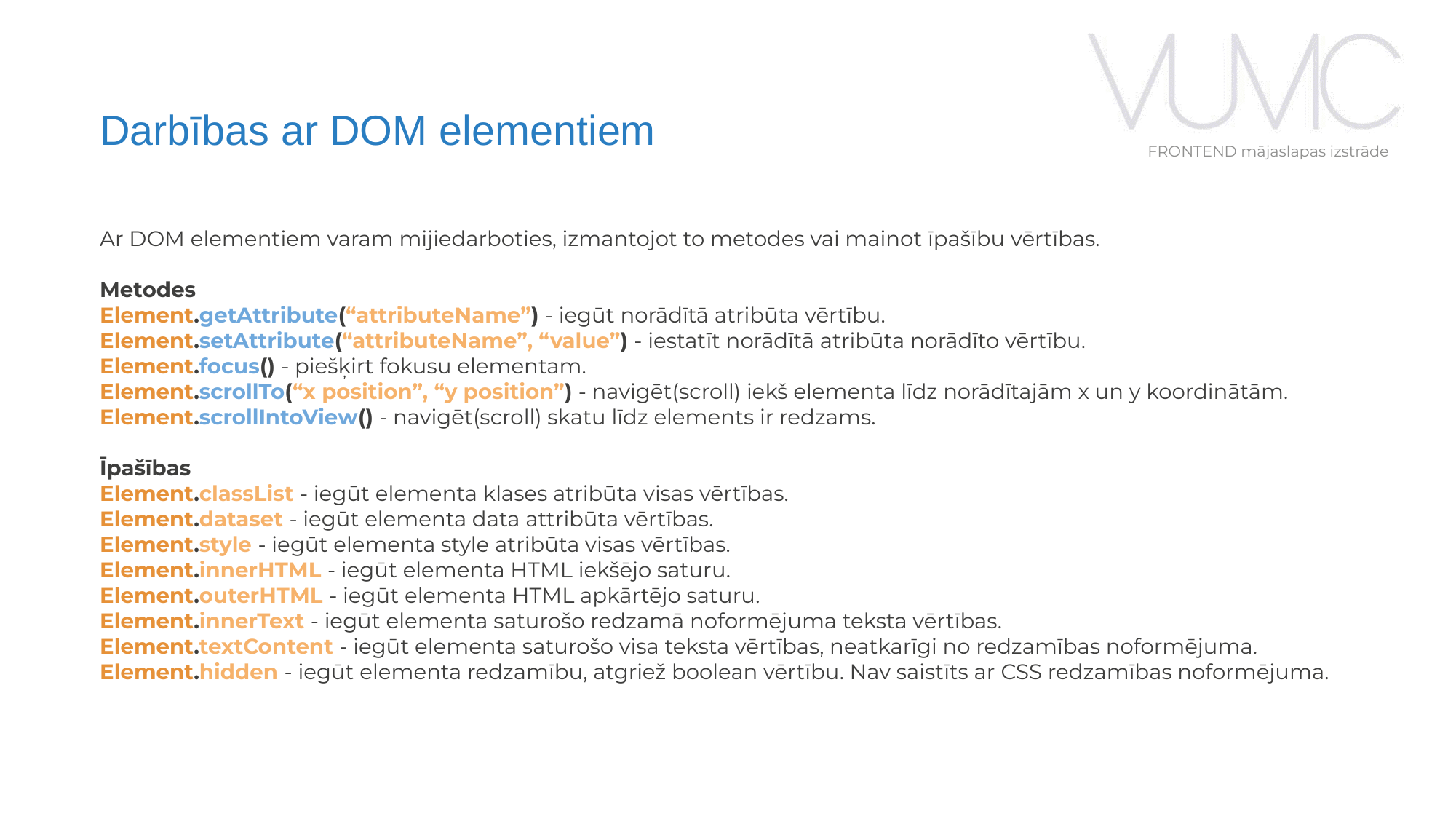

Darbības ar DOM elementiem
FRONTEND mājaslapas izstrāde
Ar DOM elementiem varam mijiedarboties, izmantojot to metodes vai mainot īpašību vērtības.

Metodes
Element.getAttribute(“attributeName”) - iegūt norādītā atribūta vērtību.
Element.setAttribute(“attributeName”, “value”) - iestatīt norādītā atribūta norādīto vērtību.
Element.focus() - piešķirt fokusu elementam.
Element.scrollTo(“x position”, “y position”) - navigēt(scroll) iekš elementa līdz norādītajām x un y koordinātām.
Element.scrollIntoView() - navigēt(scroll) skatu līdz elements ir redzams.

Īpašības
Element.classList - iegūt elementa klases atribūta visas vērtības.
Element.dataset - iegūt elementa data attribūta vērtības.
Element.style - iegūt elementa style atribūta visas vērtības.
Element.innerHTML - iegūt elementa HTML iekšējo saturu.
Element.outerHTML - iegūt elementa HTML apkārtējo saturu.
Element.innerText - iegūt elementa saturošo redzamā noformējuma teksta vērtības.
Element.textContent - iegūt elementa saturošo visa teksta vērtības, neatkarīgi no redzamības noformējuma.
Element.hidden - iegūt elementa redzamību, atgriež boolean vērtību. Nav saistīts ar CSS redzamības noformējuma.